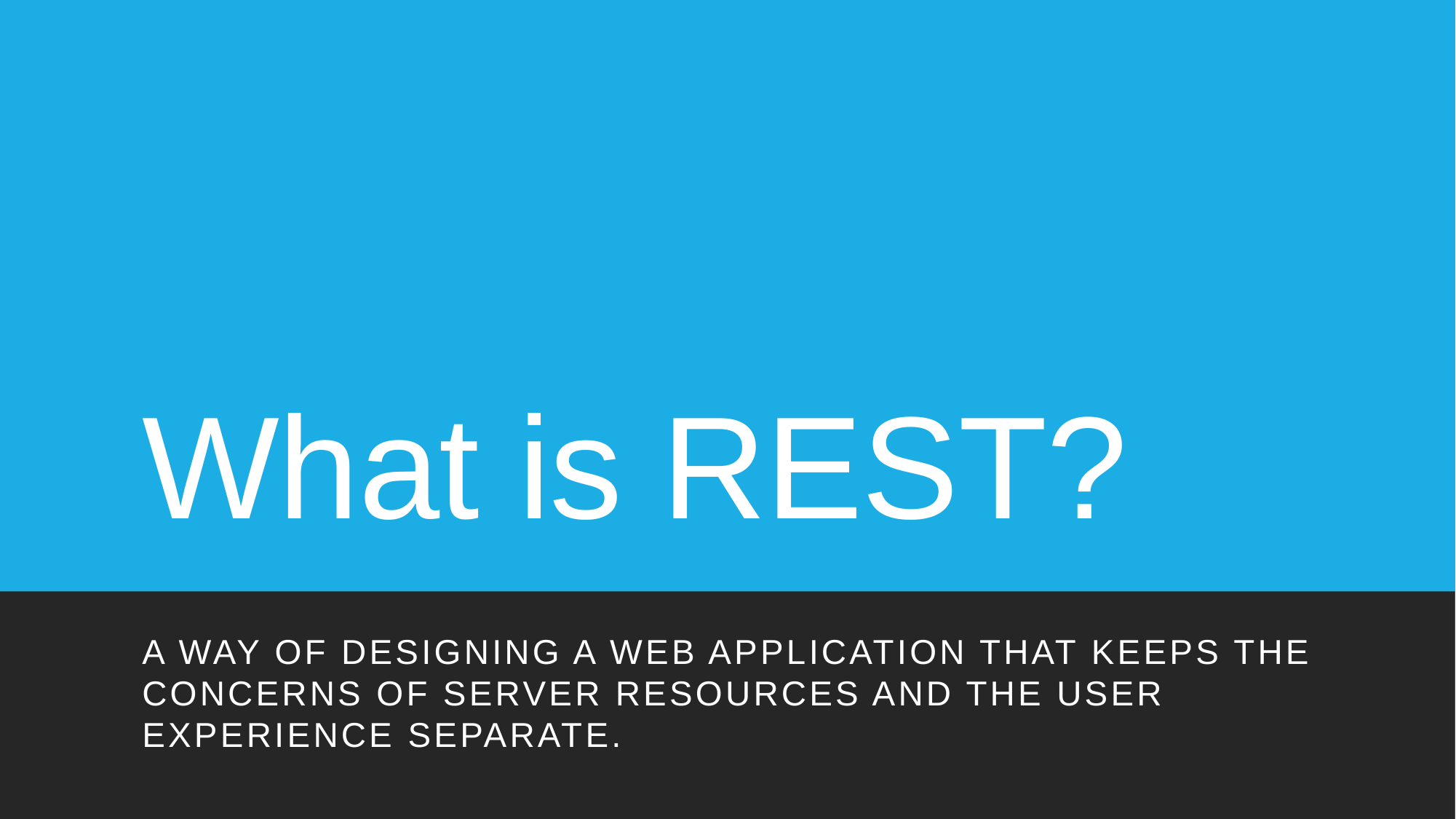

# What is REST?

A way of designing a web application that keeps the concerns of server resources and the user experience separate.